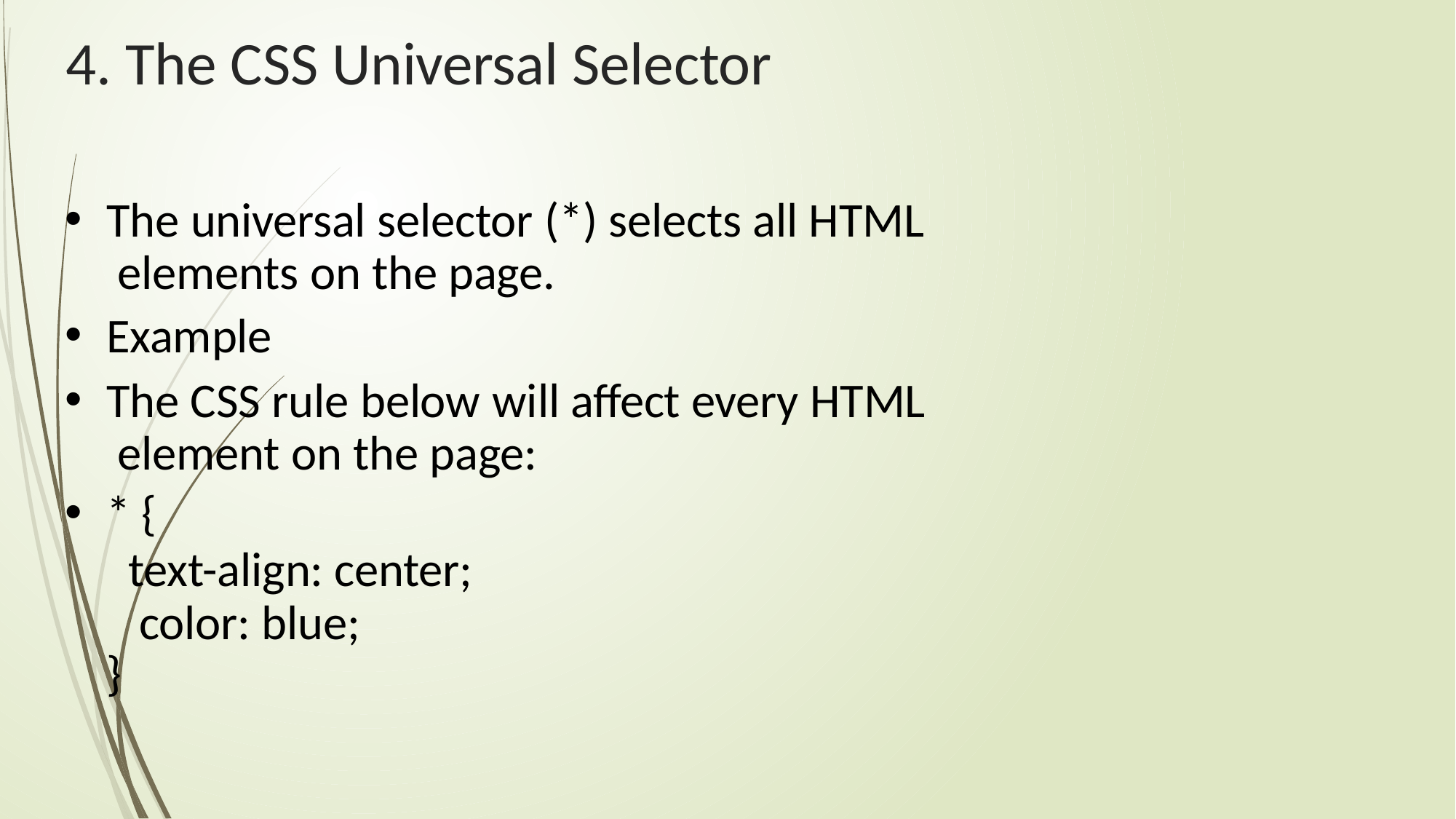

# 4. The CSS Universal Selector
The universal selector (*) selects all HTML  elements on the page.
Example
The CSS rule below will affect every HTML  element on the page:
* {
text-align: center;  color: blue;
}